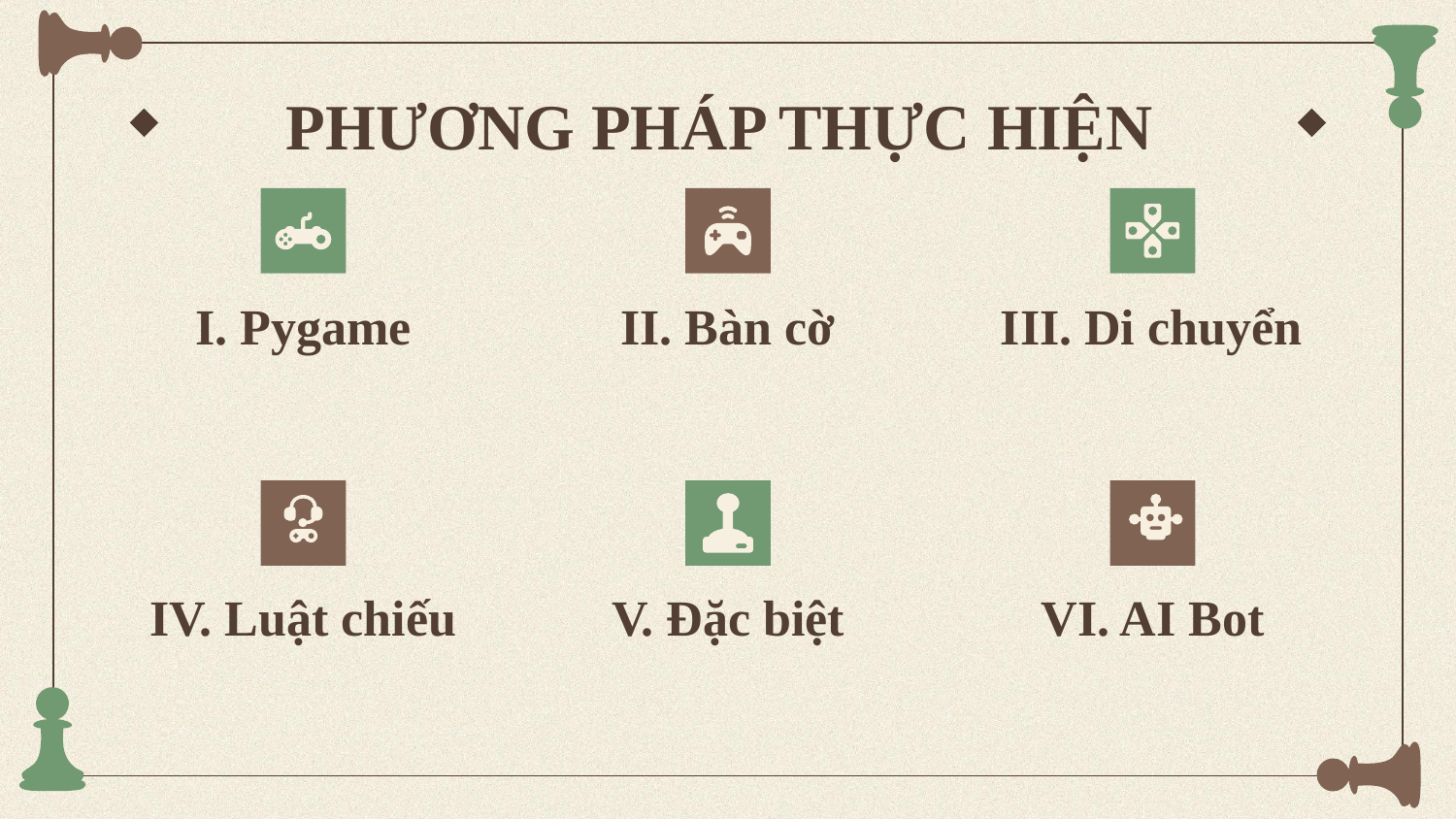

# PHƯƠNG PHÁP THỰC HIỆN

I. Pygame
II. Bàn cờ
III. Di chuyển

IV. Luật chiếu
V. Đặc biệt
VI. AI Bot